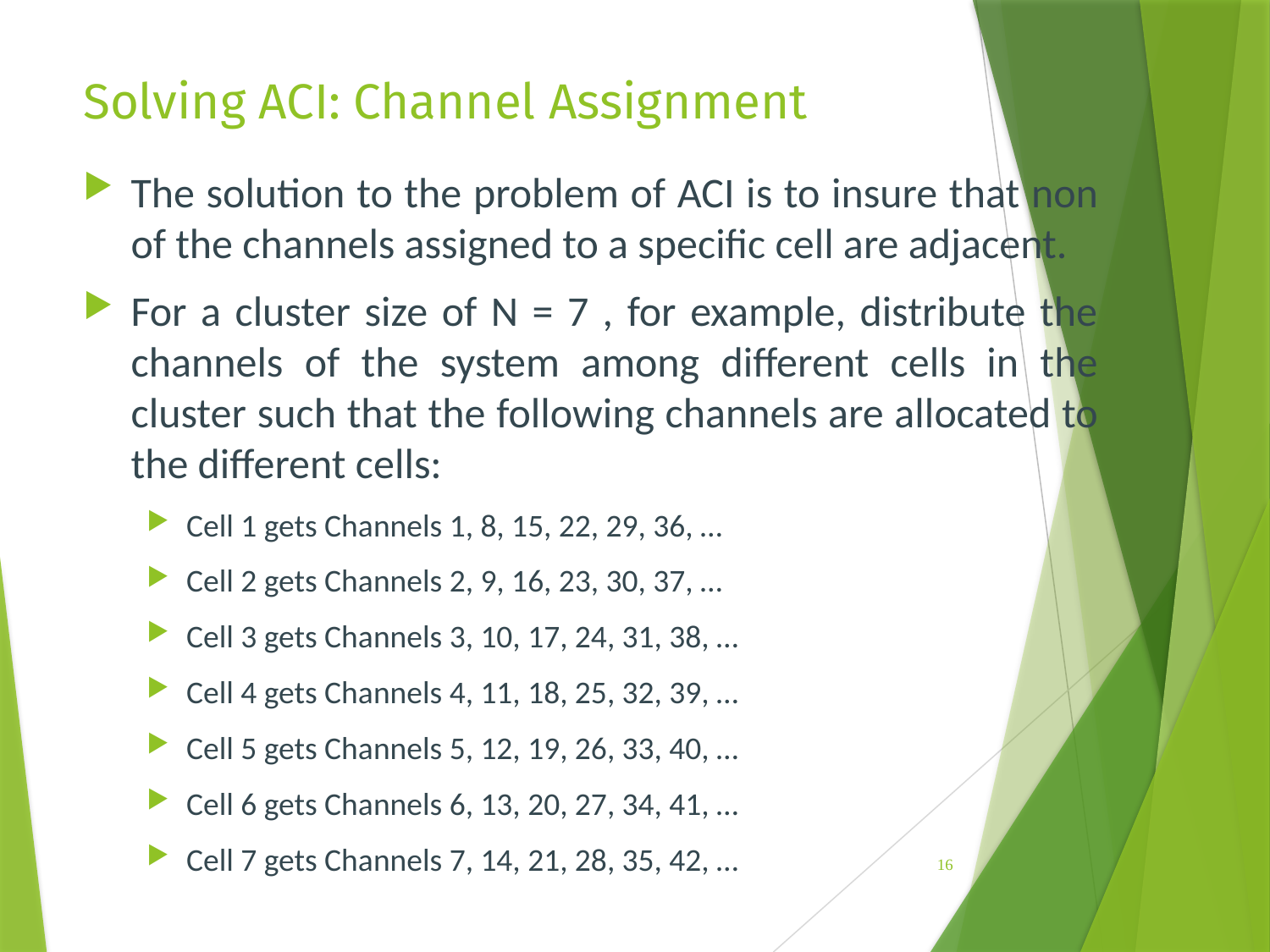

# Solving ACI: Channel Assignment
The solution to the problem of ACI is to insure that non of the channels assigned to a specific cell are adjacent.
For a cluster size of N = 7 , for example, distribute the channels of the system among different cells in the cluster such that the following channels are allocated to the different cells:
Cell 1 gets Channels 1, 8, 15, 22, 29, 36, …
Cell 2 gets Channels 2, 9, 16, 23, 30, 37, …
Cell 3 gets Channels 3, 10, 17, 24, 31, 38, …
Cell 4 gets Channels 4, 11, 18, 25, 32, 39, …
Cell 5 gets Channels 5, 12, 19, 26, 33, 40, …
Cell 6 gets Channels 6, 13, 20, 27, 34, 41, …
Cell 7 gets Channels 7, 14, 21, 28, 35, 42, …
16